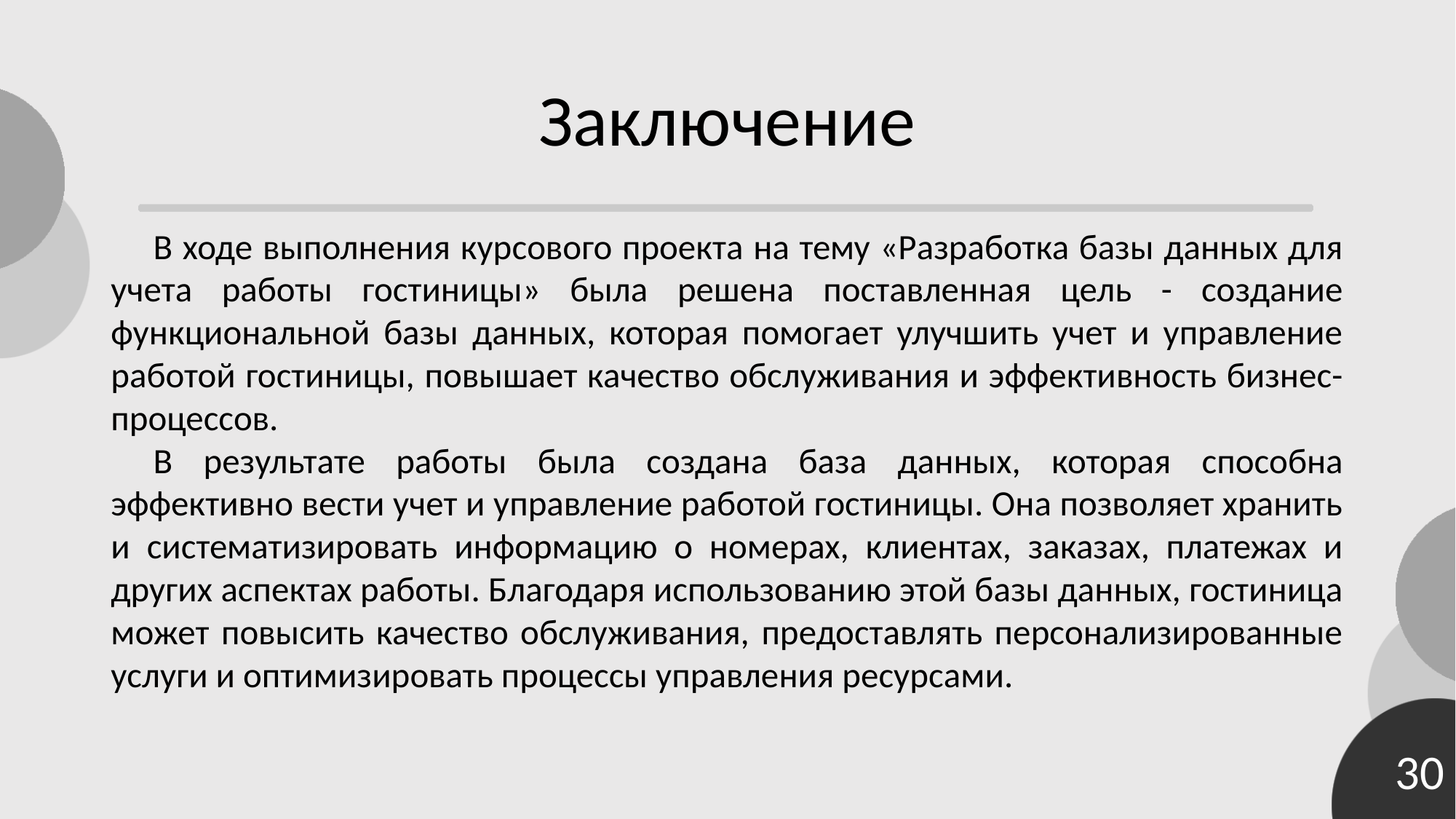

# Заключение
В ходе выполнения курсового проекта на тему «Разработка базы данных для учета работы гостиницы» была решена поставленная цель - создание функциональной базы данных, которая помогает улучшить учет и управление работой гостиницы, повышает качество обслуживания и эффективность бизнес-процессов.
В результате работы была создана база данных, которая способна эффективно вести учет и управление работой гостиницы. Она позволяет хранить и систематизировать информацию о номерах, клиентах, заказах, платежах и других аспектах работы. Благодаря использованию этой базы данных, гостиница может повысить качество обслуживания, предоставлять персонализированные услуги и оптимизировать процессы управления ресурсами.
30